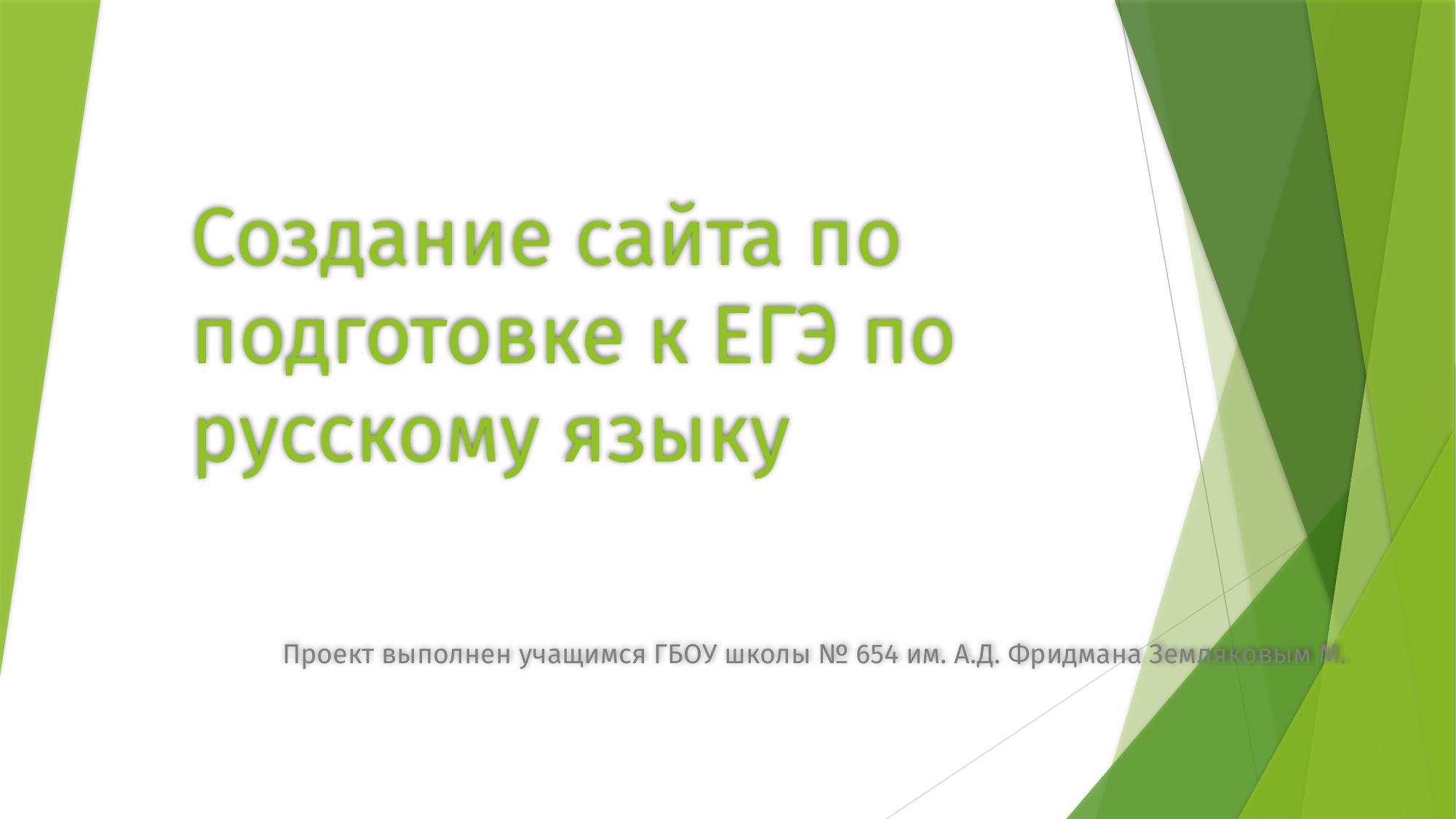

# Создание сайта по подготовке к ЕГЭ по русскому языку
Проект выполнен учащимся ГБОУ школы № 654 им. А.Д. Фридмана Земляковым М.